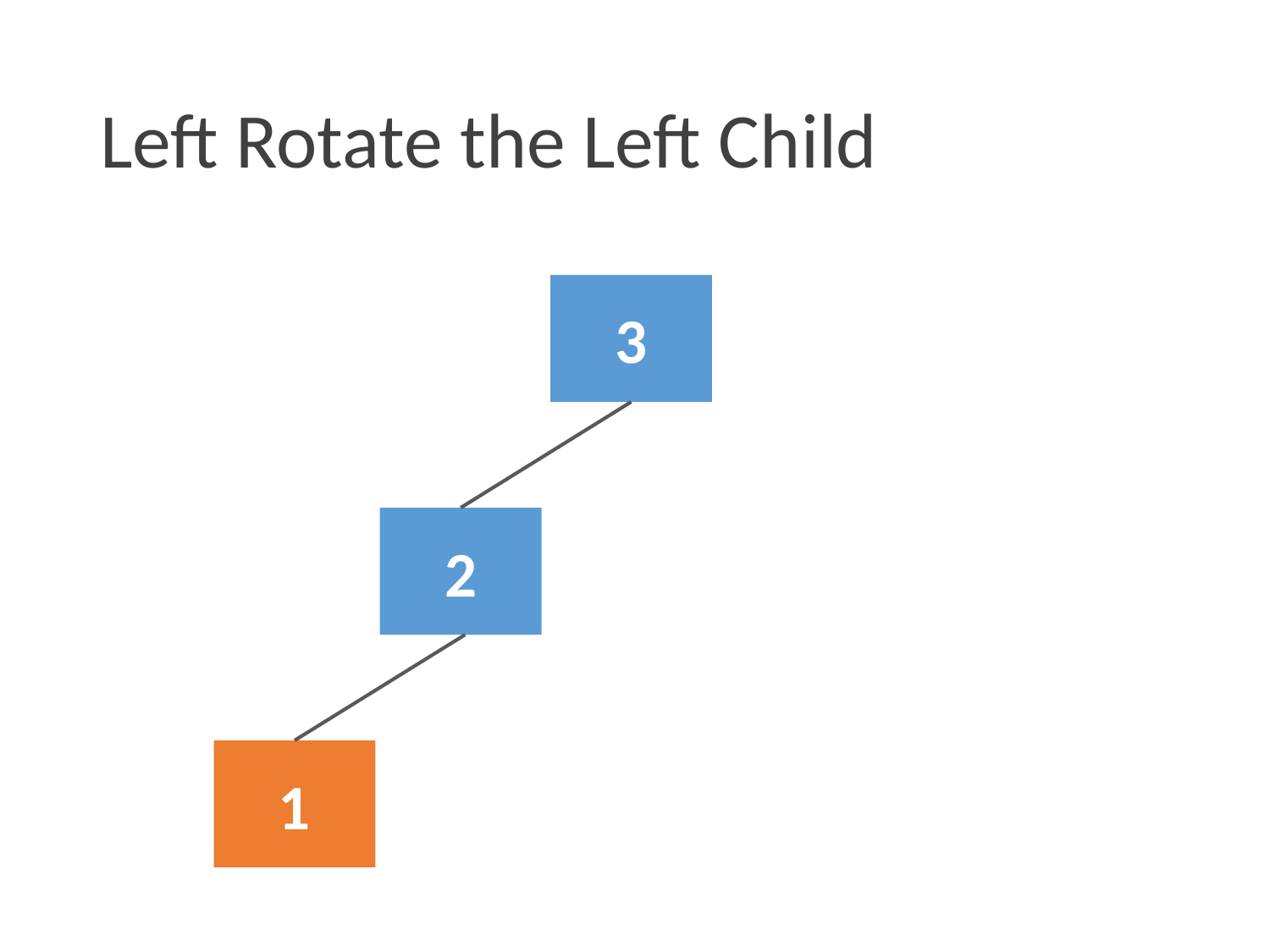

# Left Rotate the Left Child
3
2
1